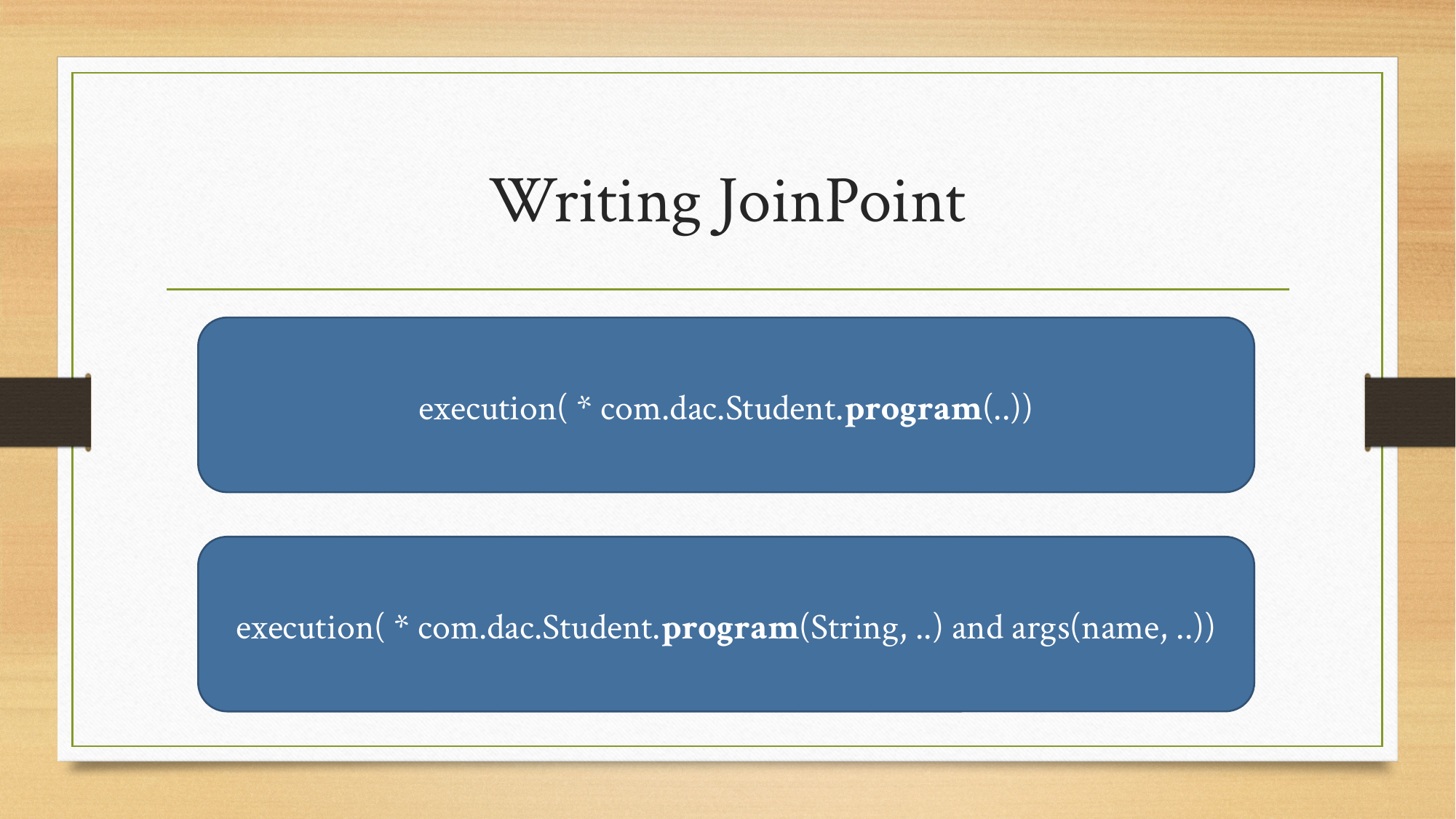

# Writing JoinPoint
execution( * com.dac.Student.program(..))
execution( * com.dac.Student.program(String, ..) and args(name, ..))